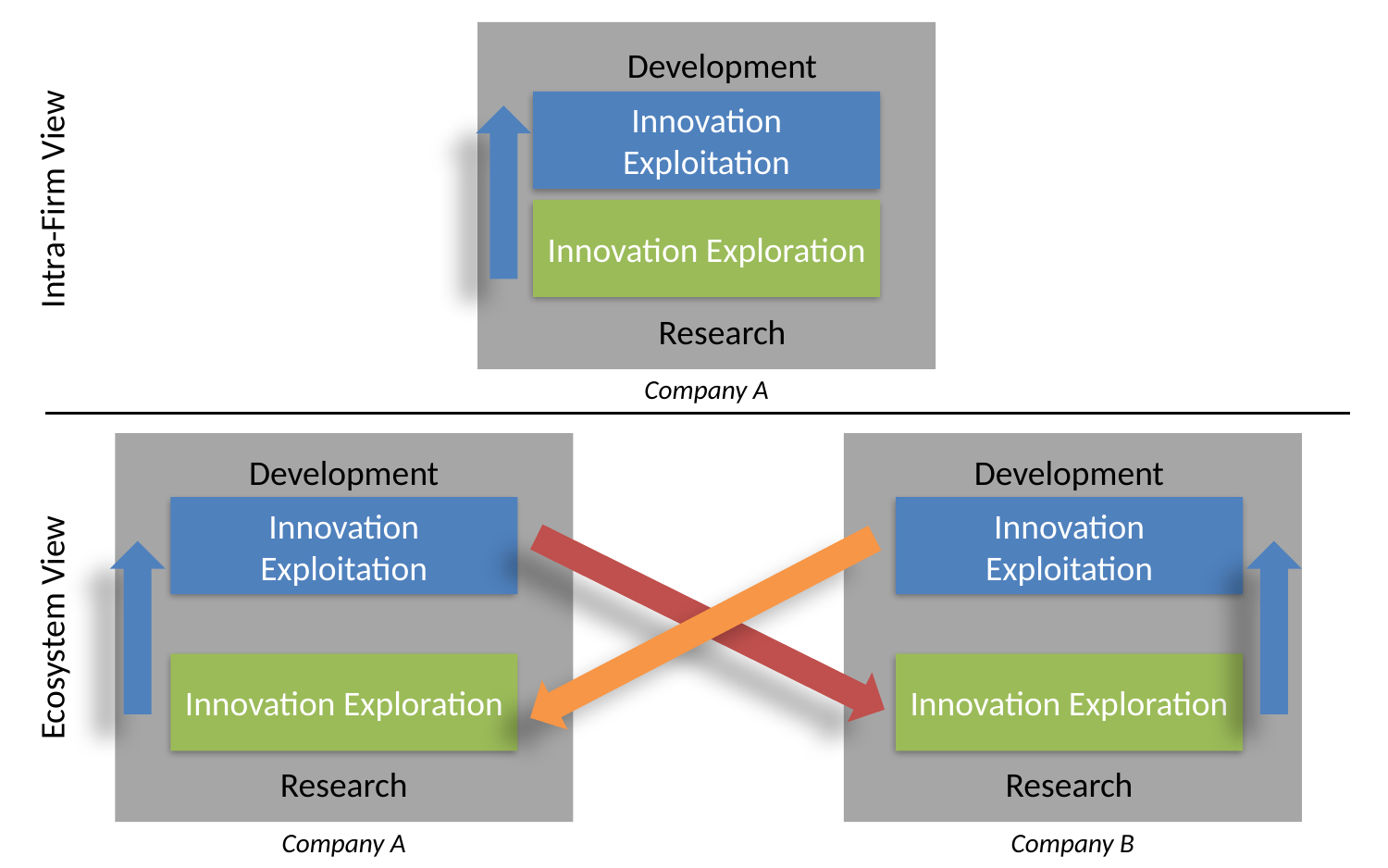

Development
Innovation Exploitation

Intra-Firm View
Innovation Exploration
Research
Company A

Development
Development
Innovation Exploitation
Innovation Exploitation

Ecosystem View
Innovation Exploration
Innovation Exploration
Research
Research
Company A
Company B